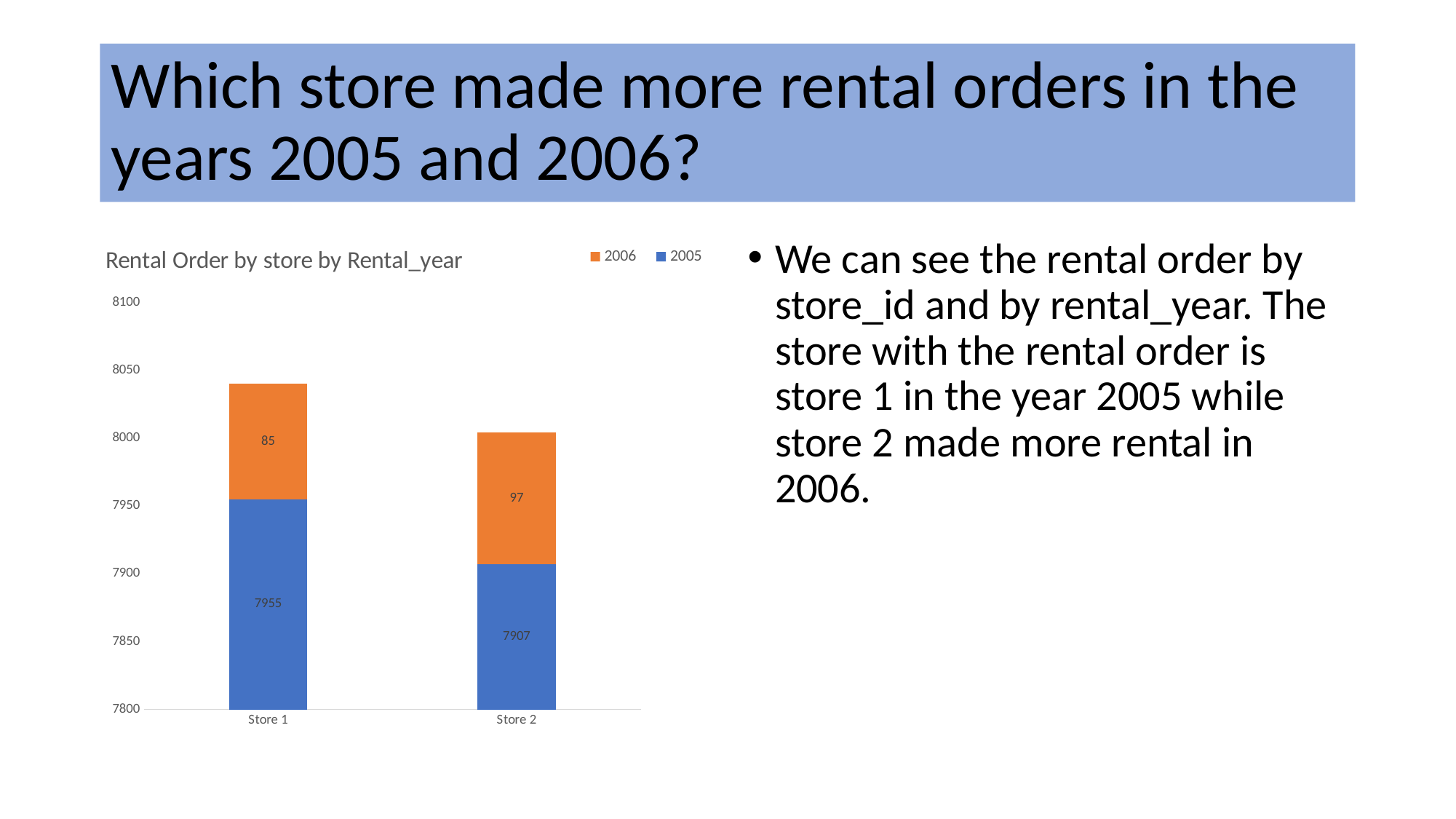

# Which store made more rental orders in the years 2005 and 2006?

### Chart: Rental Order by store by Rental_year

| Category | 2005 | 2006 |
|---|---|---|
| Store 1 | 7955.0 | 85.0 |
| Store 2 | 7907.0 | 97.0 |
We can see the rental order by store_id and by rental_year. The store with the rental order is store 1 in the year 2005 while store 2 made more rental in 2006.